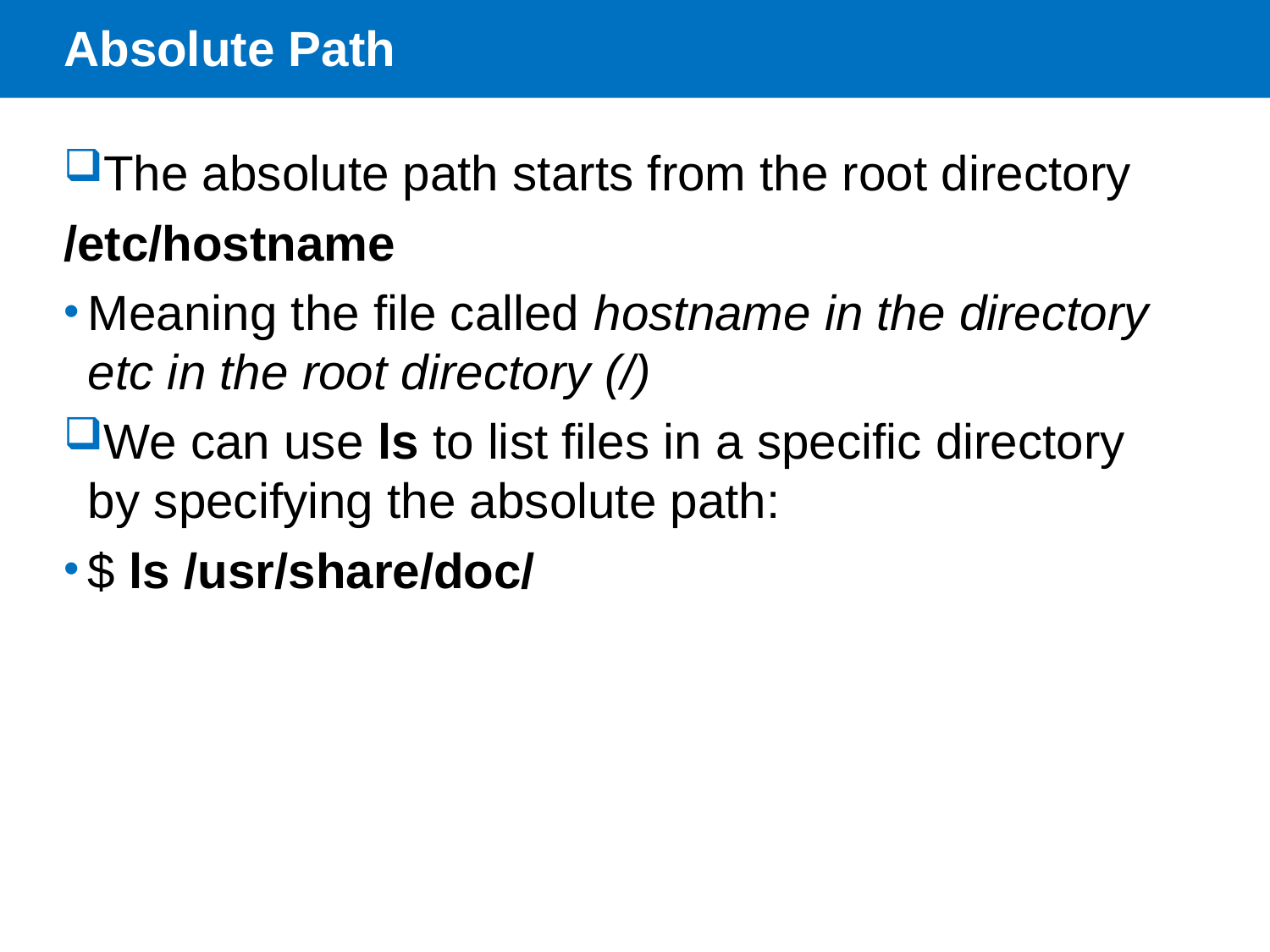

# Absolute Path
The absolute path starts from the root directory
/etc/hostname
Meaning the file called hostname in the directory etc in the root directory (/)
We can use ls to list files in a specific directory by specifying the absolute path:
$ ls /usr/share/doc/